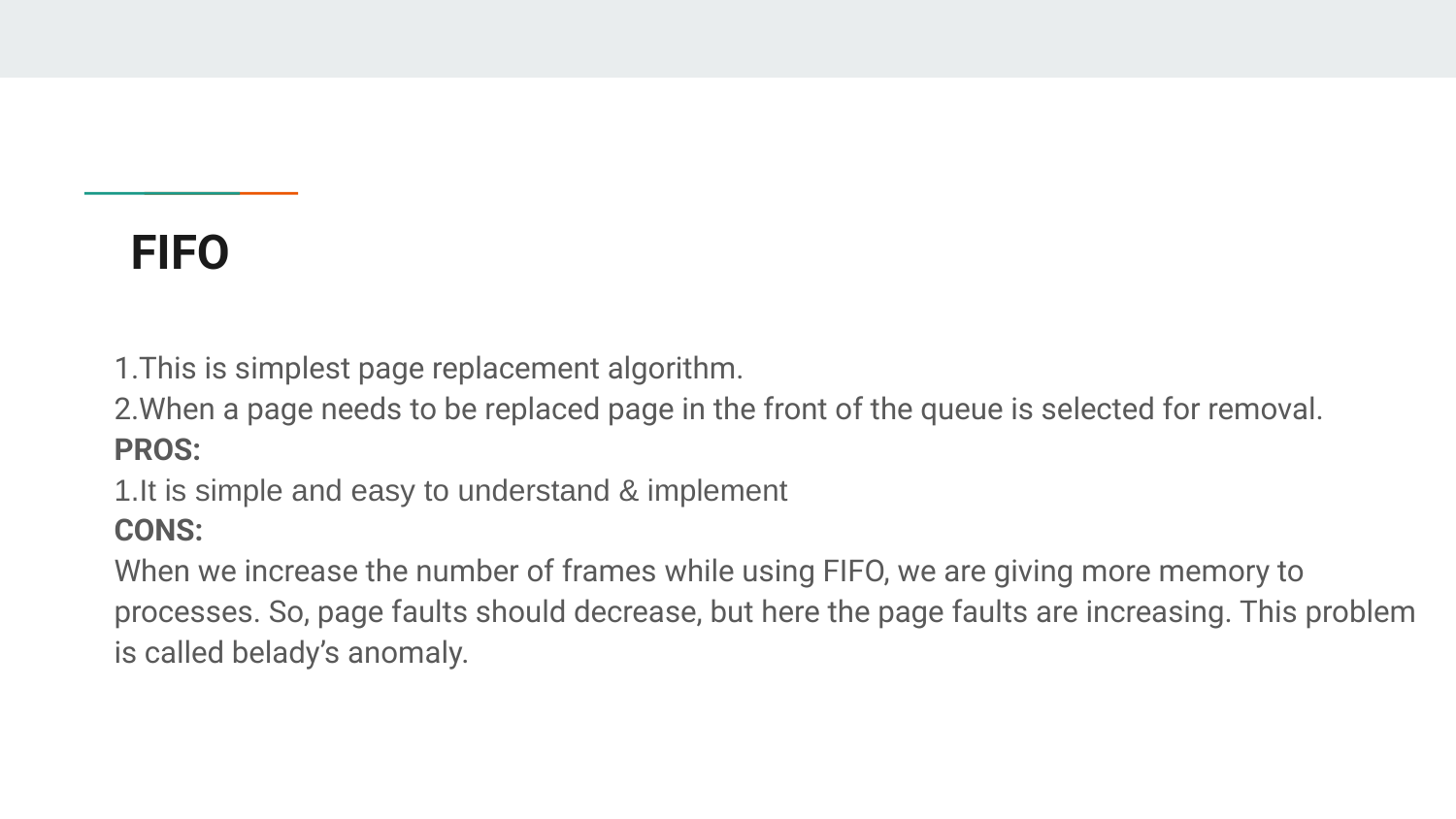

# FIFO
1.This is simplest page replacement algorithm.
2.When a page needs to be replaced page in the front of the queue is selected for removal.
PROS:
1.It is simple and easy to understand & implement
CONS:
When we increase the number of frames while using FIFO, we are giving more memory to processes. So, page faults should decrease, but here the page faults are increasing. This problem is called belady’s anomaly.